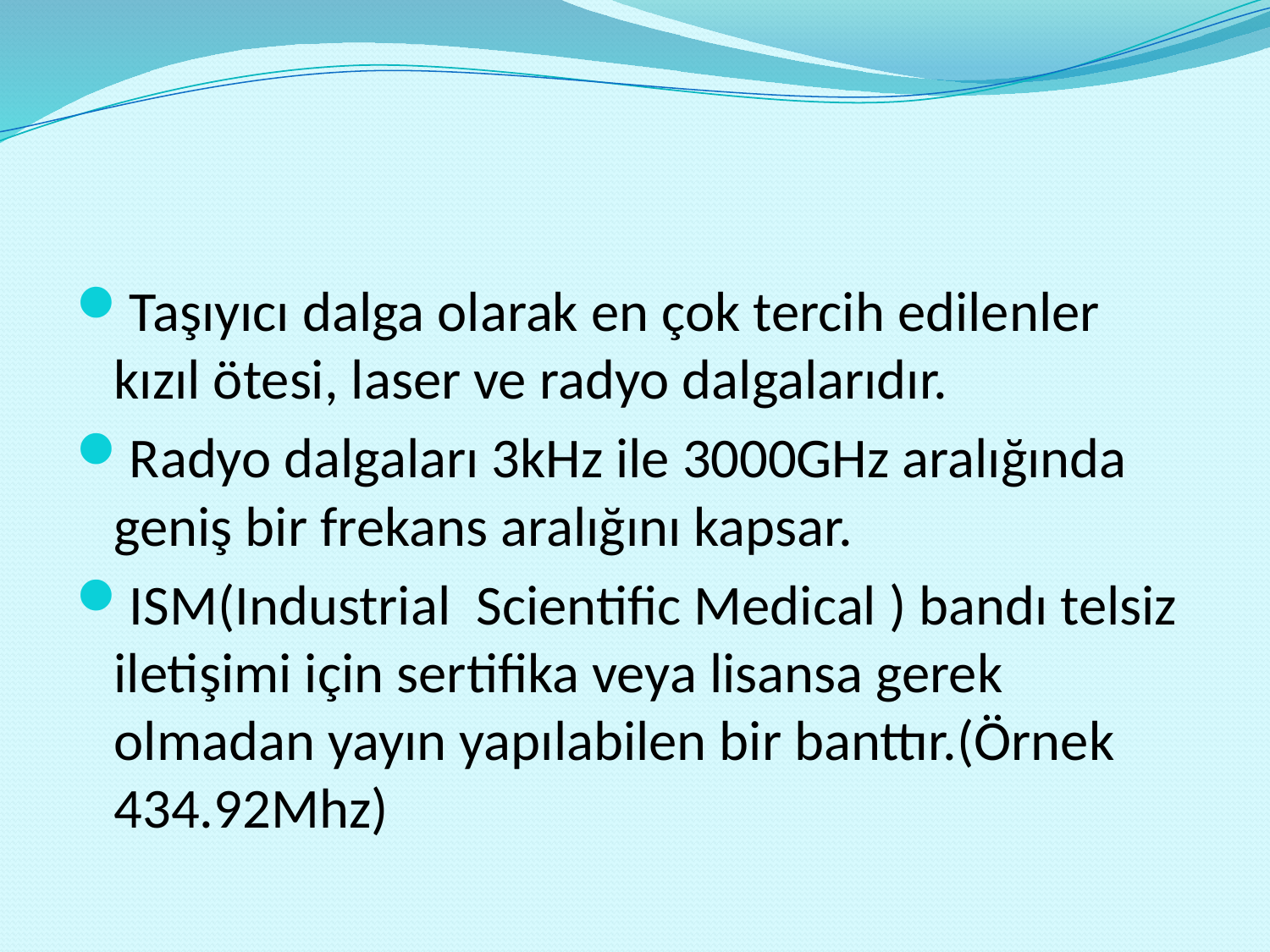

#
Taşıyıcı dalga olarak en çok tercih edilenler kızıl ötesi, laser ve radyo dalgalarıdır.
Radyo dalgaları 3kHz ile 3000GHz aralığında geniş bir frekans aralığını kapsar.
ISM(Industrial  Scientific Medical ) bandı telsiz iletişimi için sertifika veya lisansa gerek olmadan yayın yapılabilen bir banttır.(Örnek 434.92Mhz)